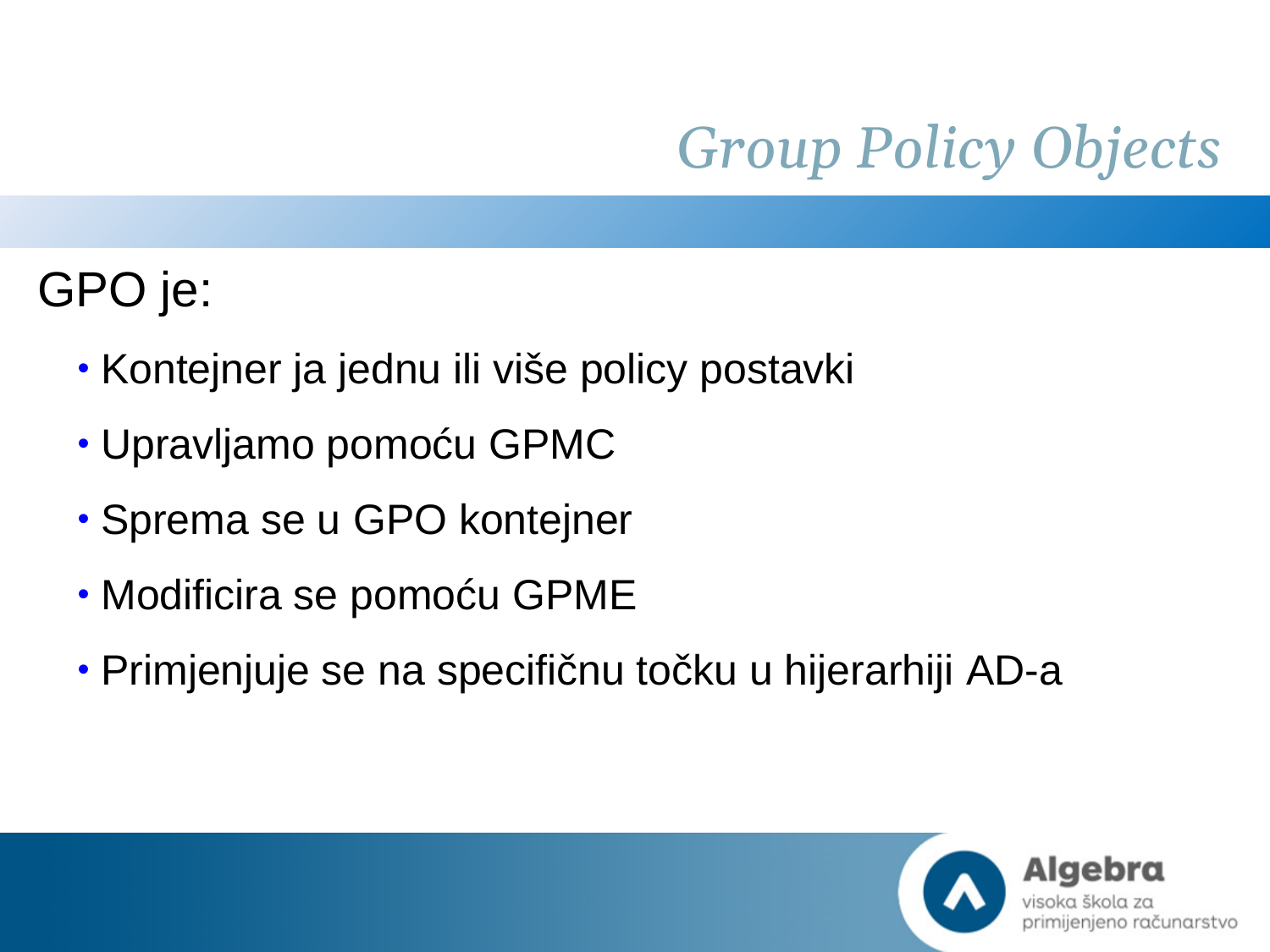

# Group Policy Objects
GPO je:
Kontejner ja jednu ili više policy postavki
Upravljamo pomoću GPMC
Sprema se u GPO kontejner
Modificira se pomoću GPME
Primjenjuje se na specifičnu točku u hijerarhiji AD-a